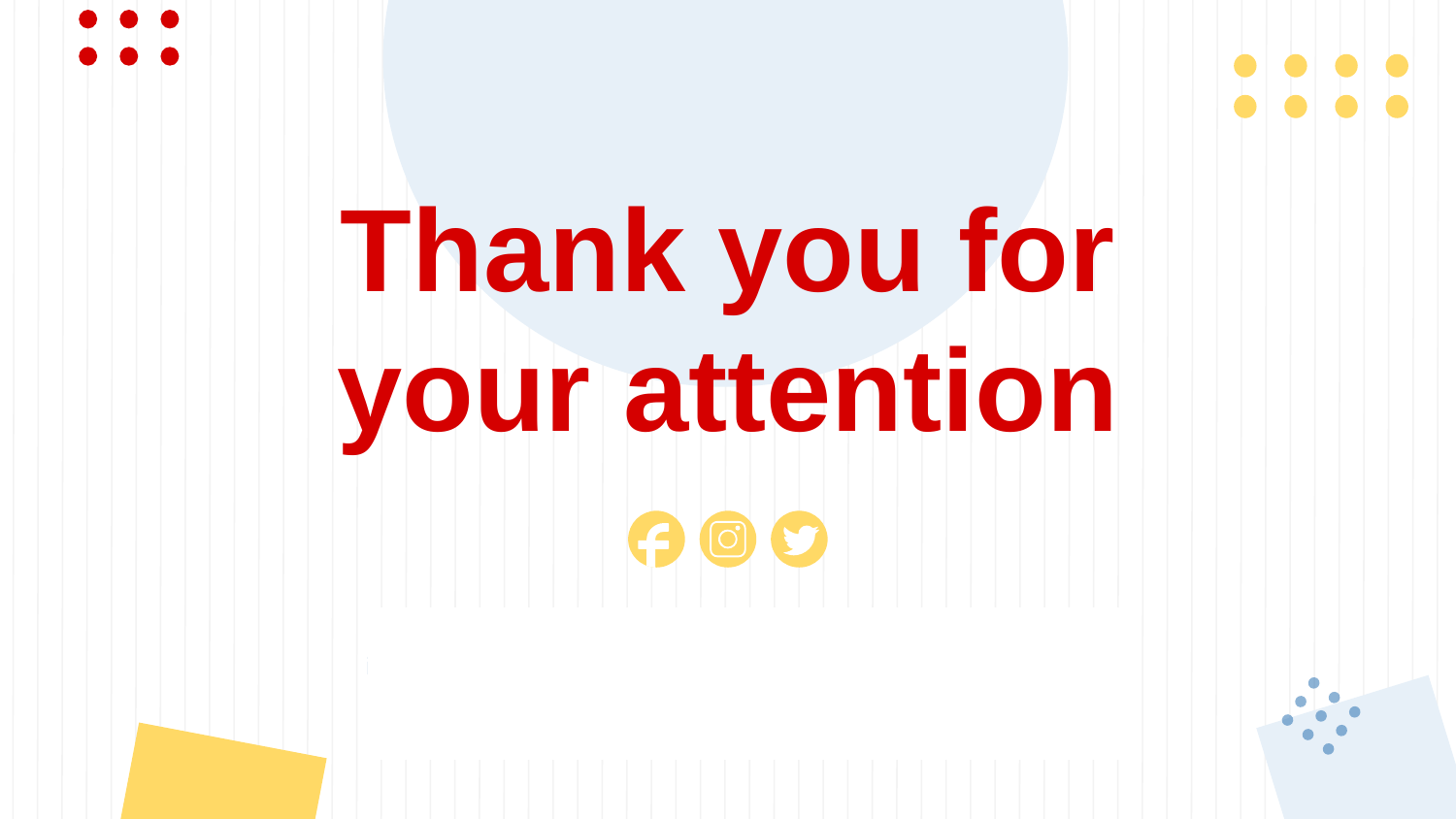

# Thank you for your attention

Please keep this slide for attribution